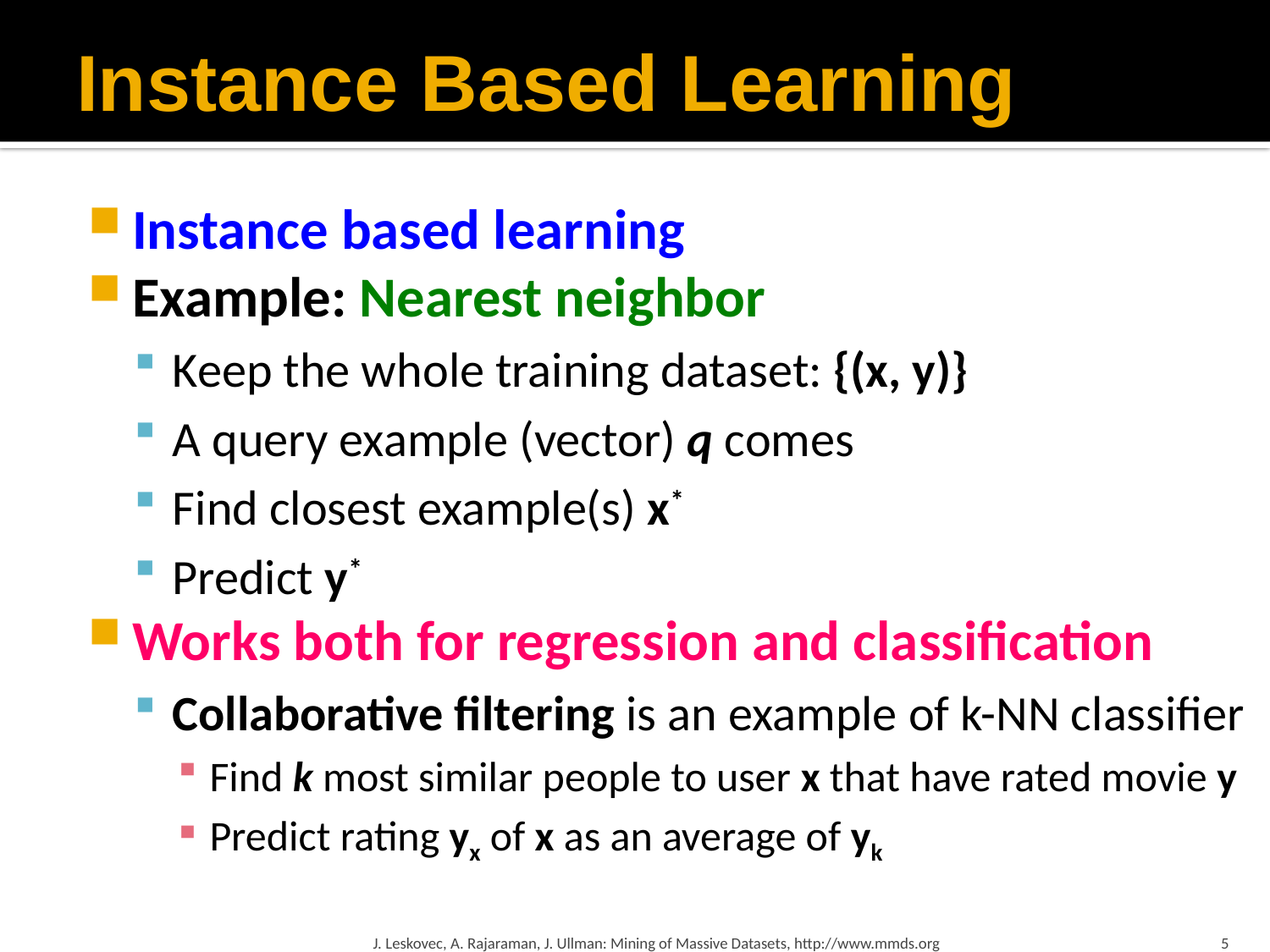

# Instance Based Learning
Instance based learning
Example: Nearest neighbor
Keep the whole training dataset: {(x, y)}
A query example (vector) q comes
Find closest example(s) x*
Predict y*
Works both for regression and classification
Collaborative filtering is an example of k-NN classifier
Find k most similar people to user x that have rated movie y
Predict rating yx of x as an average of yk

J. Leskovec, A. Rajaraman, J. Ullman: Mining of Massive Datasets, http://www.mmds.org
5